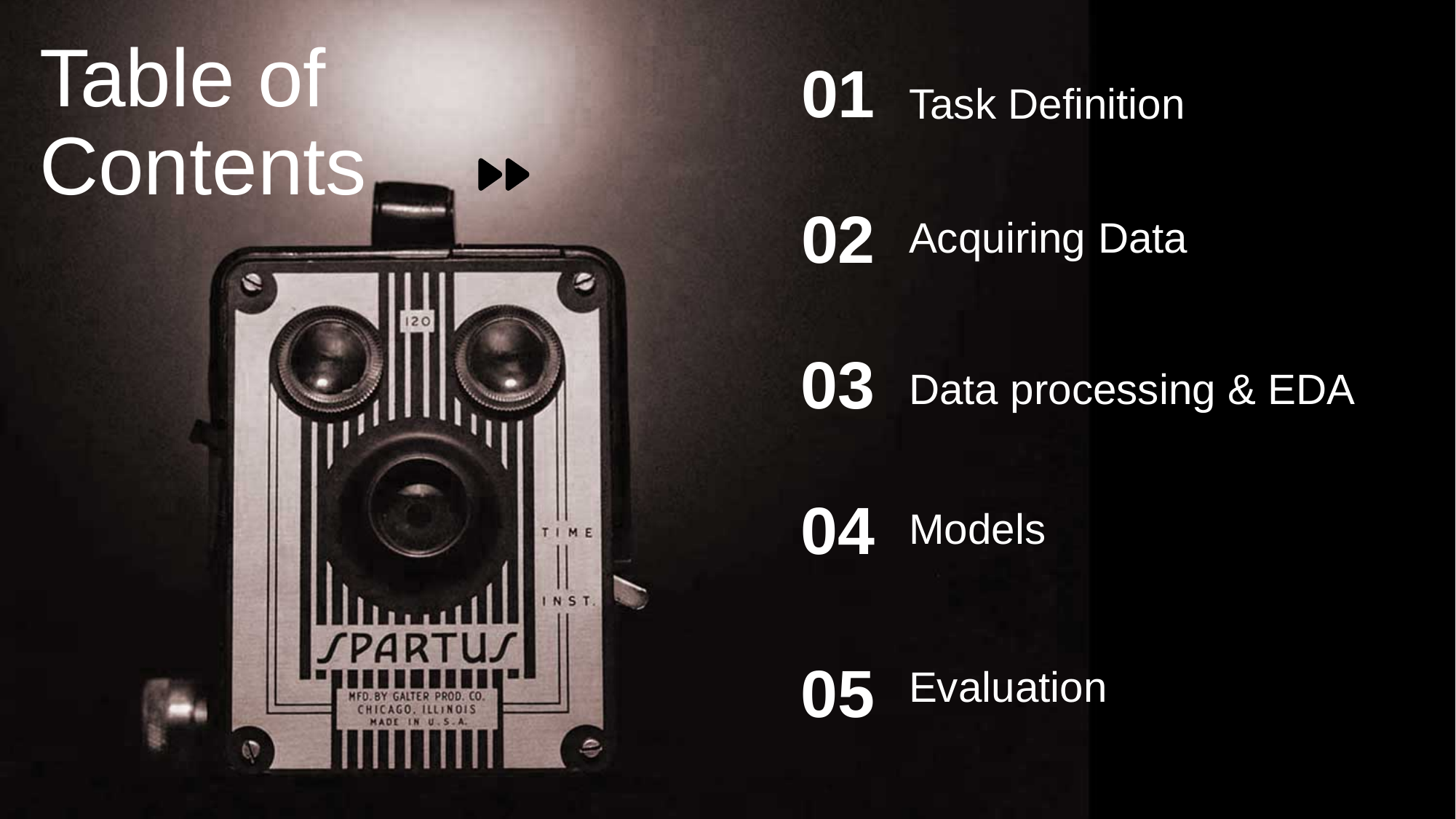

Table of Contents
01
Task Definition

02
Acquiring Data
03
Data processing & EDA
04
Models

05
Evaluation